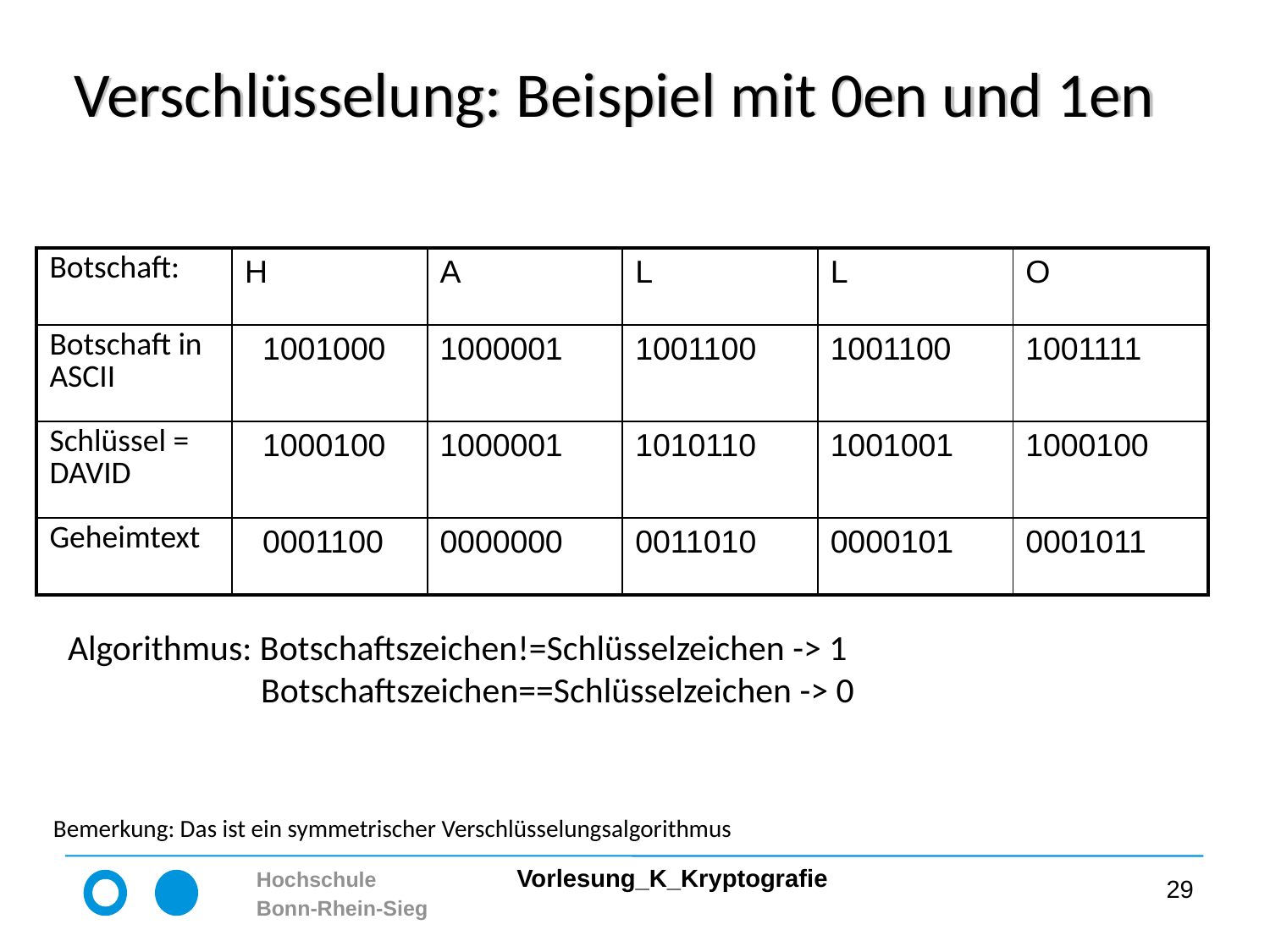

# Verschlüsselung: Beispiel mit 0en und 1en

| Botschaft: | H | A | L | L | O |
| --- | --- | --- | --- | --- | --- |
| Botschaft in ASCII | 1001000 | 1000001 | 1001100 | 1001100 | 1001111 |
| Schlüssel = DAVID | 1000100 | 1000001 | 1010110 | 1001001 | 1000100 |
| Geheimtext | 0001100 | 0000000 | 0011010 | 0000101 | 0001011 |
Algorithmus: Botschaftszeichen!=Schlüsselzeichen -> 1
                        Botschaftszeichen==Schlüsselzeichen -> 0
Bemerkung: Das ist ein symmetrischer Verschlüsselungsalgorithmus
29